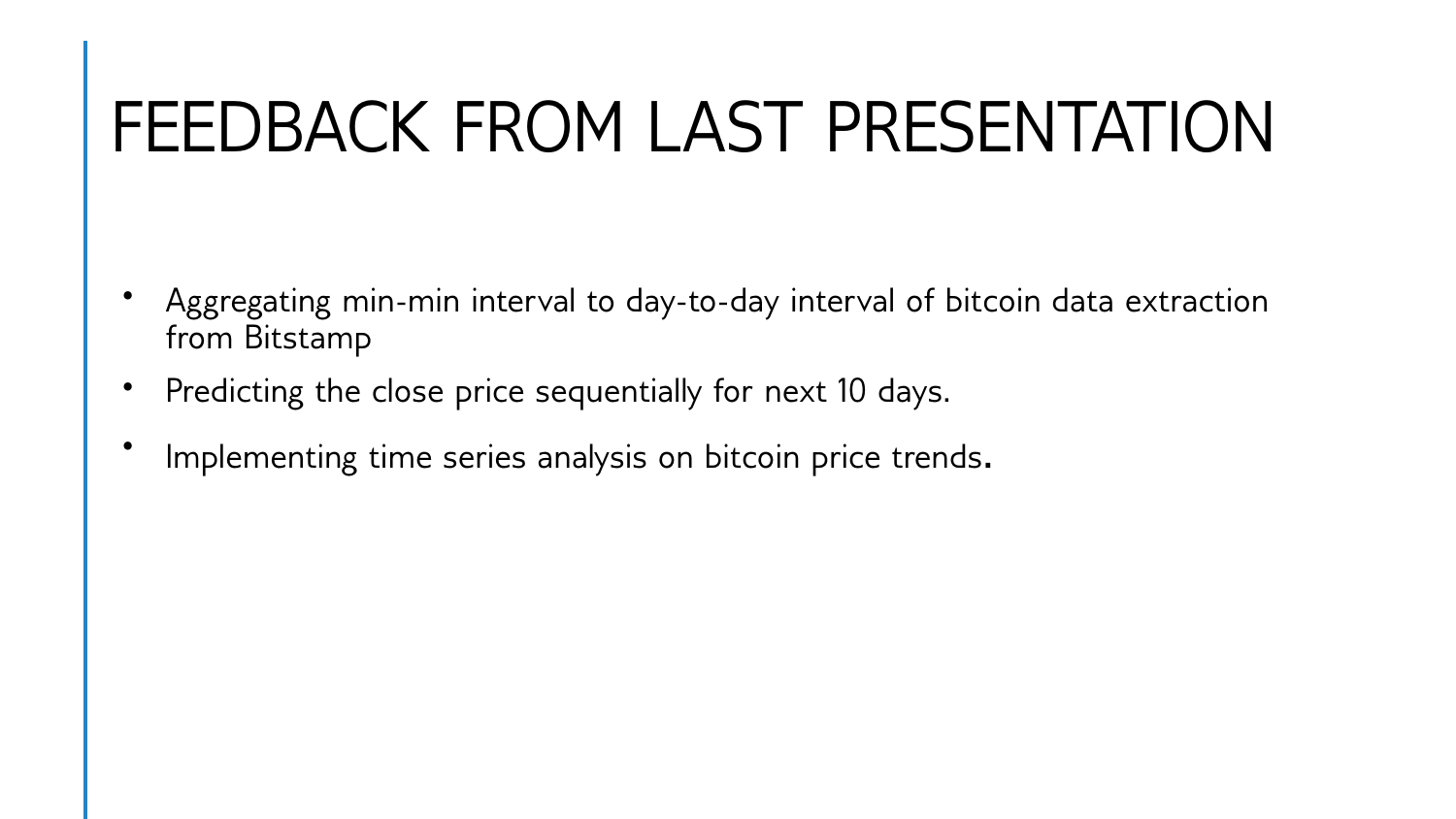

# FEEDBACK FROM LAST PRESENTATION
Aggregating min-min interval to day-to-day interval of bitcoin data extraction from Bitstamp
Predicting the close price sequentially for next 10 days.
Implementing time series analysis on bitcoin price trends.